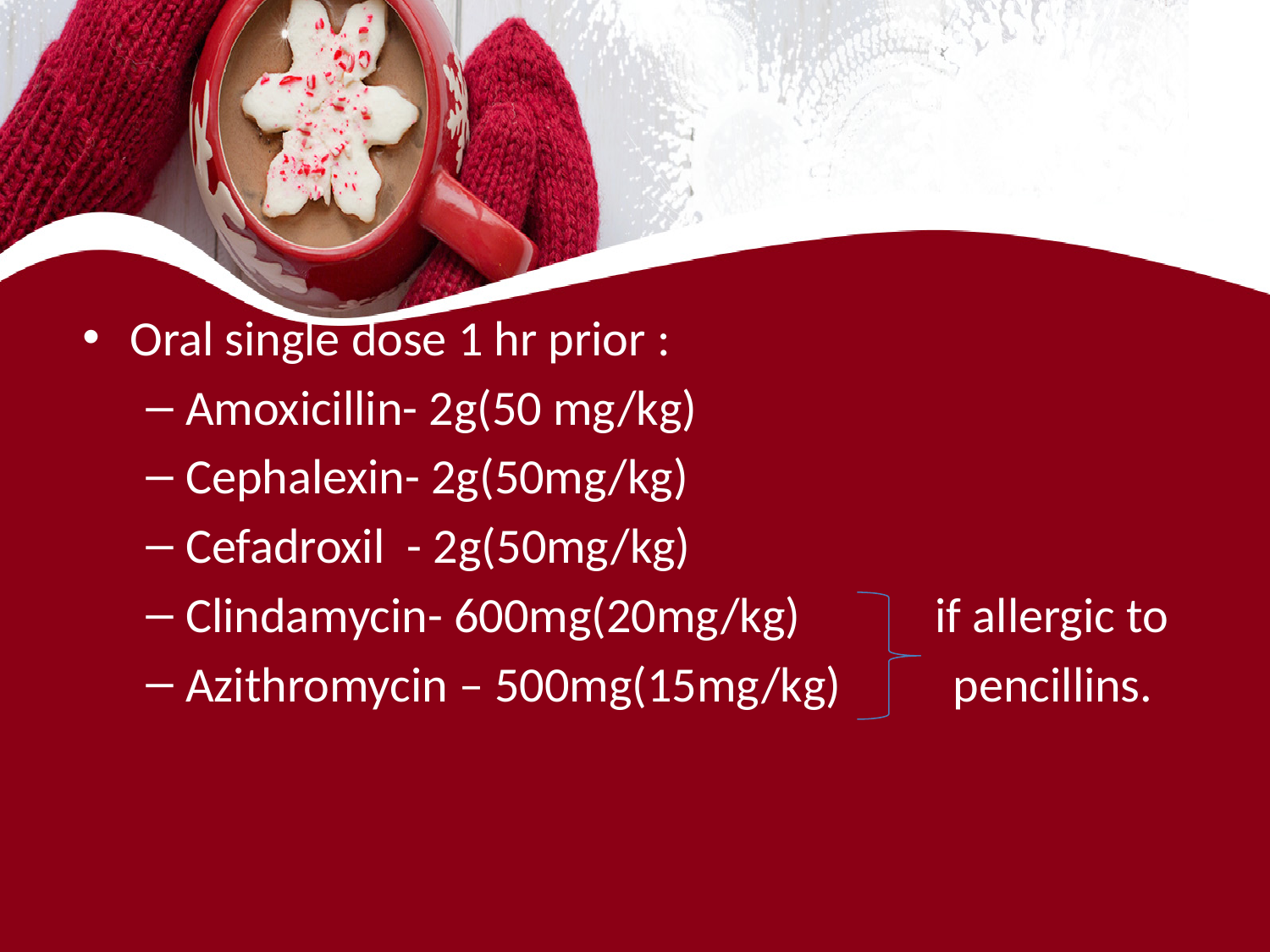

#
Oral single dose 1 hr prior :
Amoxicillin- 2g(50 mg/kg)
Cephalexin- 2g(50mg/kg)
Cefadroxil  - 2g(50mg/kg)
Clindamycin- 600mg(20mg/kg)            if allergic to
Azithromycin – 500mg(15mg/kg)          pencillins.